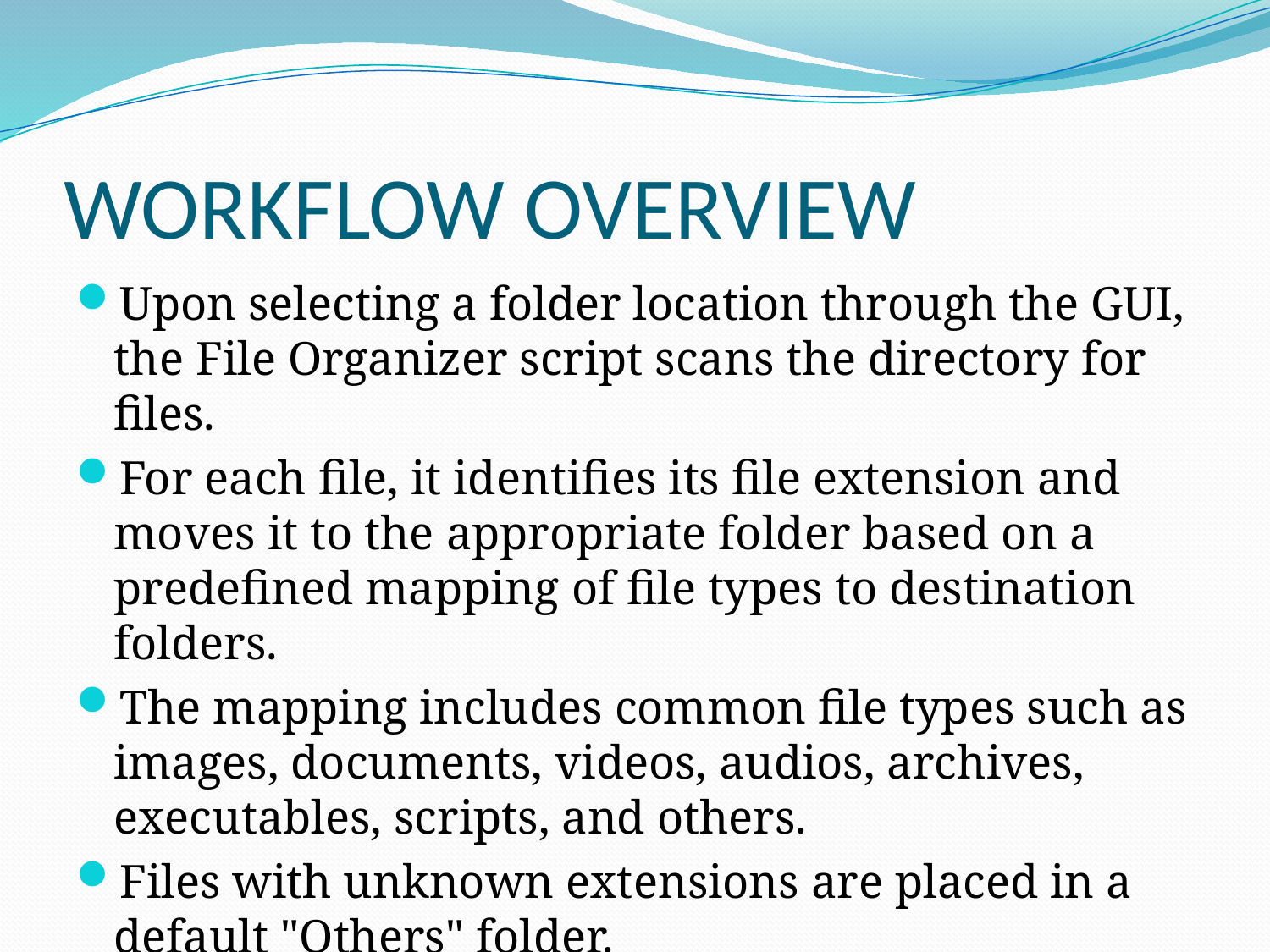

# WORKFLOW OVERVIEW
Upon selecting a folder location through the GUI, the File Organizer script scans the directory for files.
For each file, it identifies its file extension and moves it to the appropriate folder based on a predefined mapping of file types to destination folders.
The mapping includes common file types such as images, documents, videos, audios, archives, executables, scripts, and others.
Files with unknown extensions are placed in a default "Others" folder.